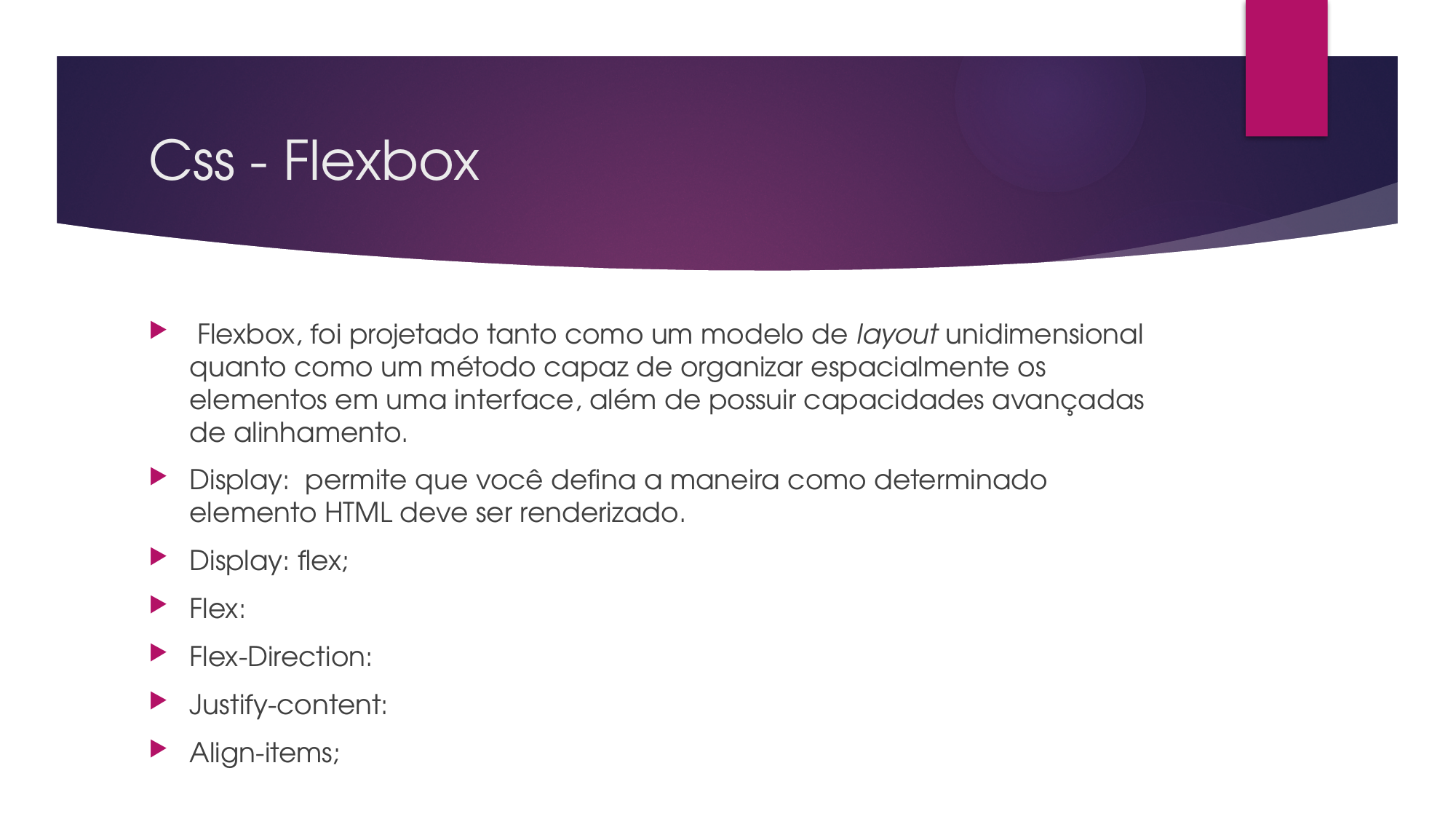

# Css - Flexbox
 Flexbox, foi projetado tanto como um modelo de layout unidimensional quanto como um método capaz de organizar espacialmente os elementos em uma interface, além de possuir capacidades avançadas de alinhamento.
Display:  permite que você defina a maneira como determinado elemento HTML deve ser renderizado.
Display: flex;
Flex:
Flex-Direction:
Justify-content:
Align-items;